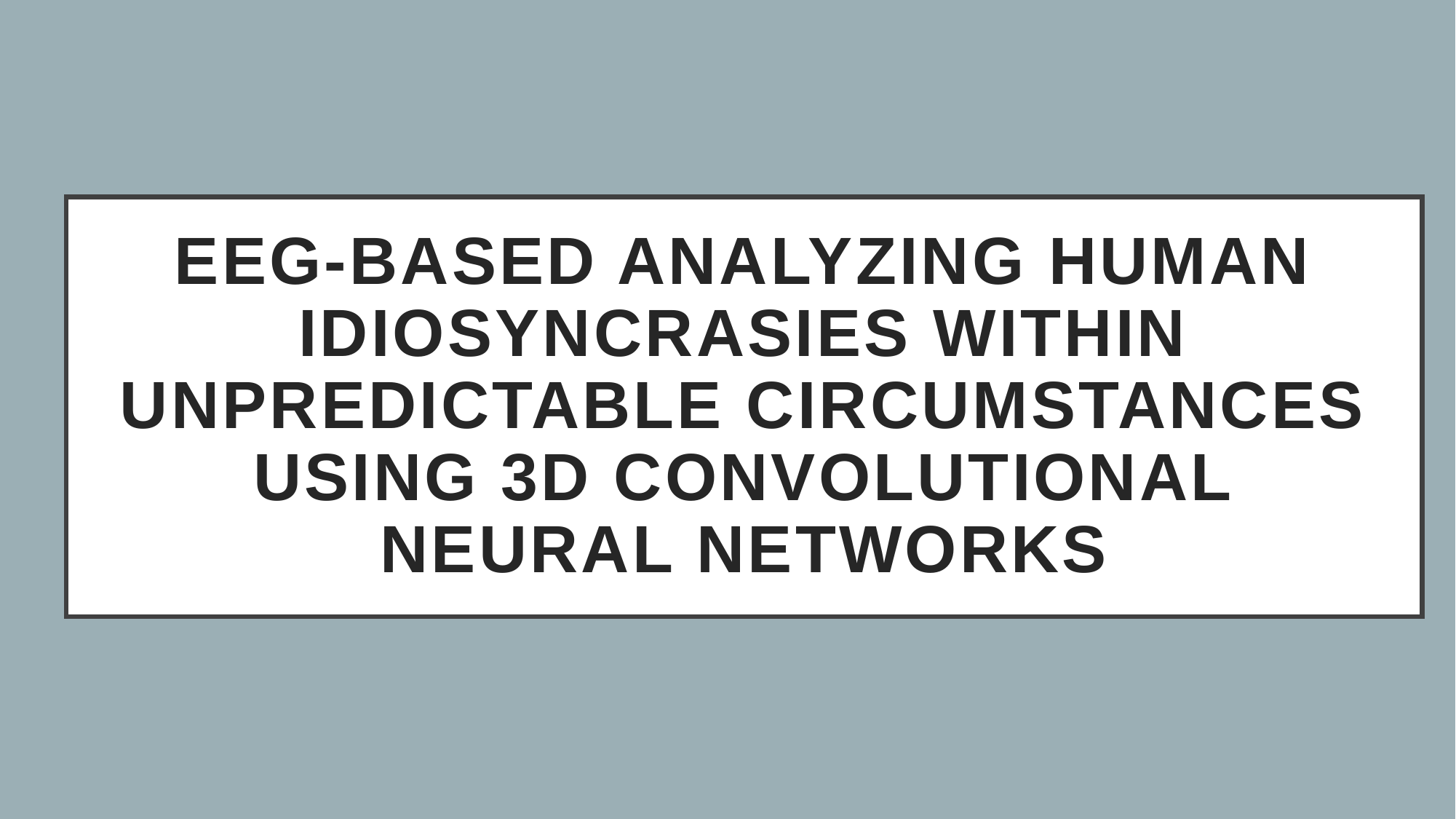

# EEG-Based Analyzing Human Idiosyncrasies Within Unpredictable Circumstances Using 3D Convolutional Neural Networks